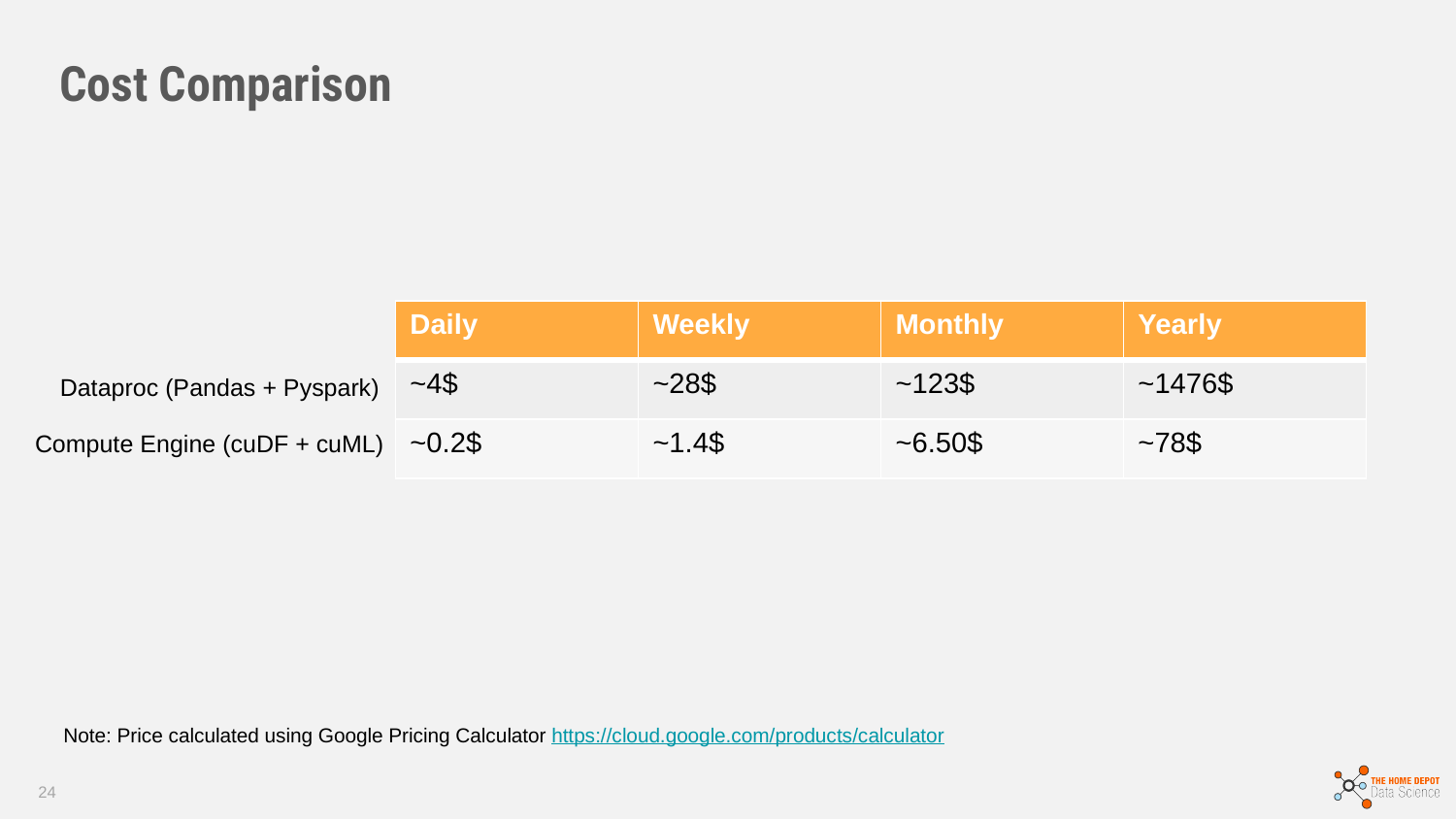

Cost Comparison
| Daily | Weekly | Monthly | Yearly |
| --- | --- | --- | --- |
| ~4$ | ~28$ | ~123$ | ~1476$ |
| ~0.2$ | ~1.4$ | ~6.50$ | ~78$ |
Dataproc (Pandas + Pyspark)
Compute Engine (cuDF + cuML)
Note: Price calculated using Google Pricing Calculator https://cloud.google.com/products/calculator